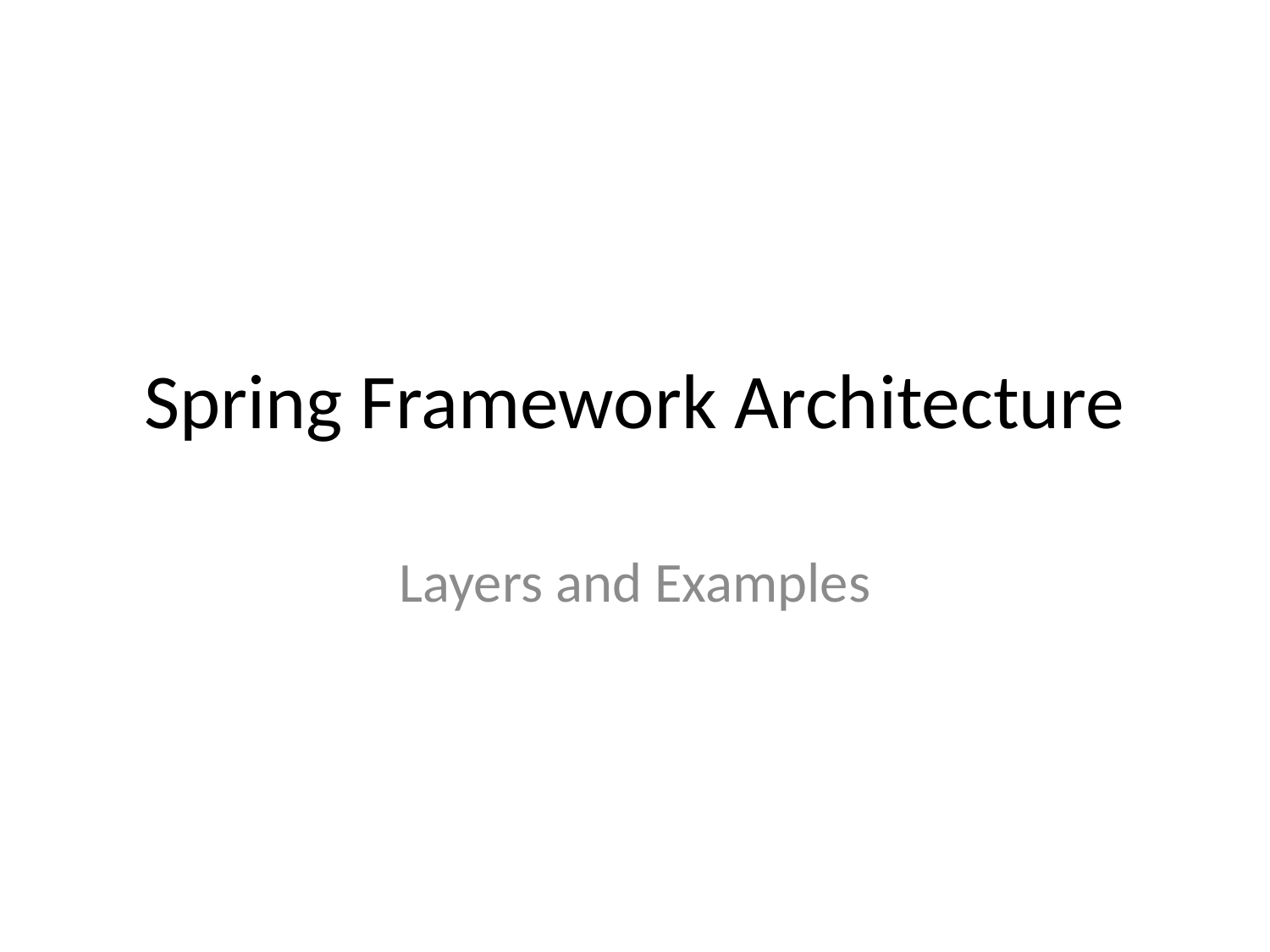

# Spring Framework Architecture
Layers and Examples